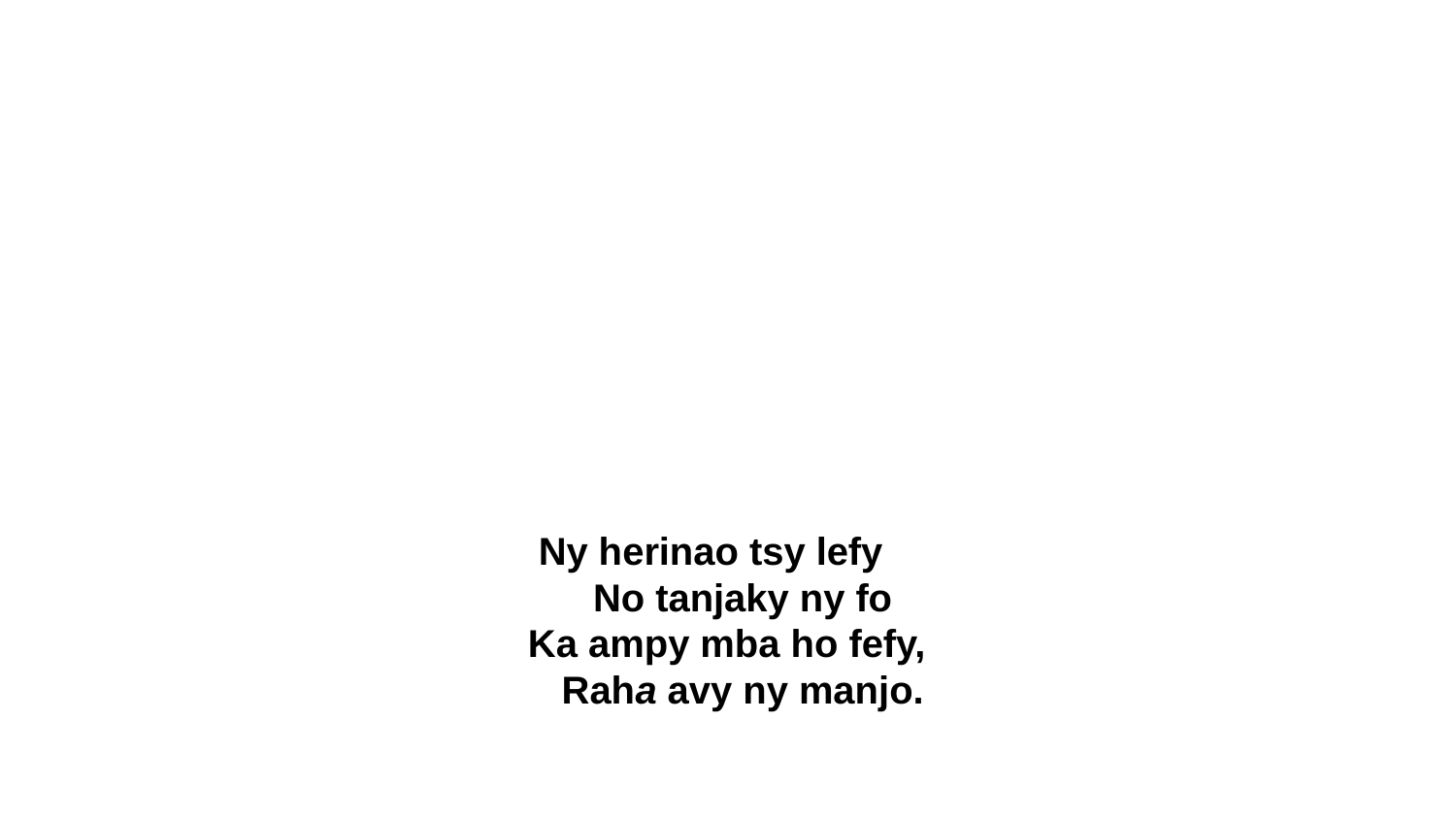

# Ny herinao tsy lefy No tanjaky ny fo Ka ampy mba ho fefy, Raha avy ny manjo.